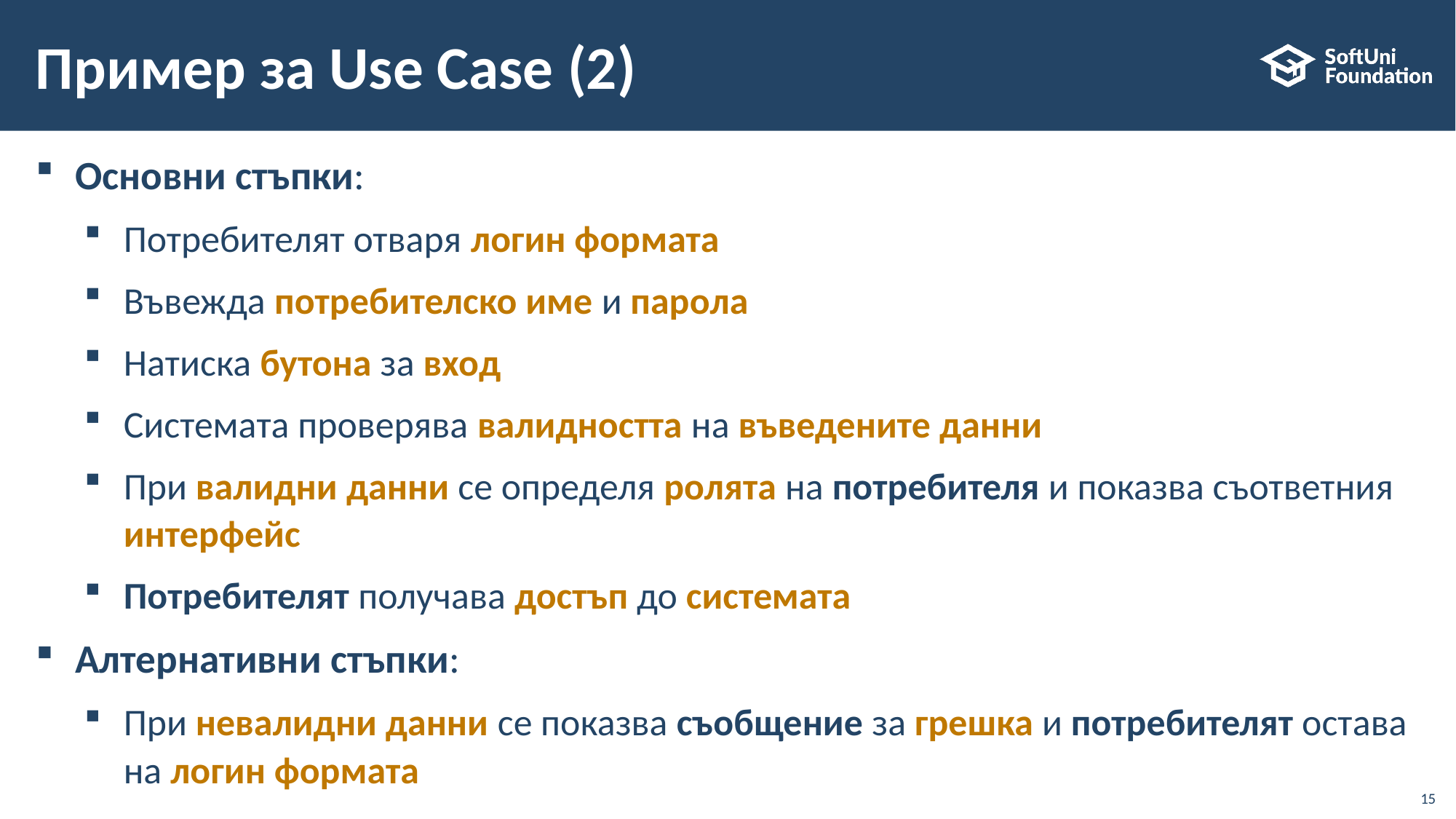

# Пример за Use Case (2)
Основни стъпки:
Потребителят отваря логин формата
Въвежда потребителско име и парола
Натиска бутона за вход
Системата проверява валидността на въведените данни
При валидни данни се определя ролята на потребителя и показва съответния интерфейс
Потребителят получава достъп до системата
Алтернативни стъпки:
При невалидни данни се показва съобщение за грешка и потребителят остава на логин формата
15